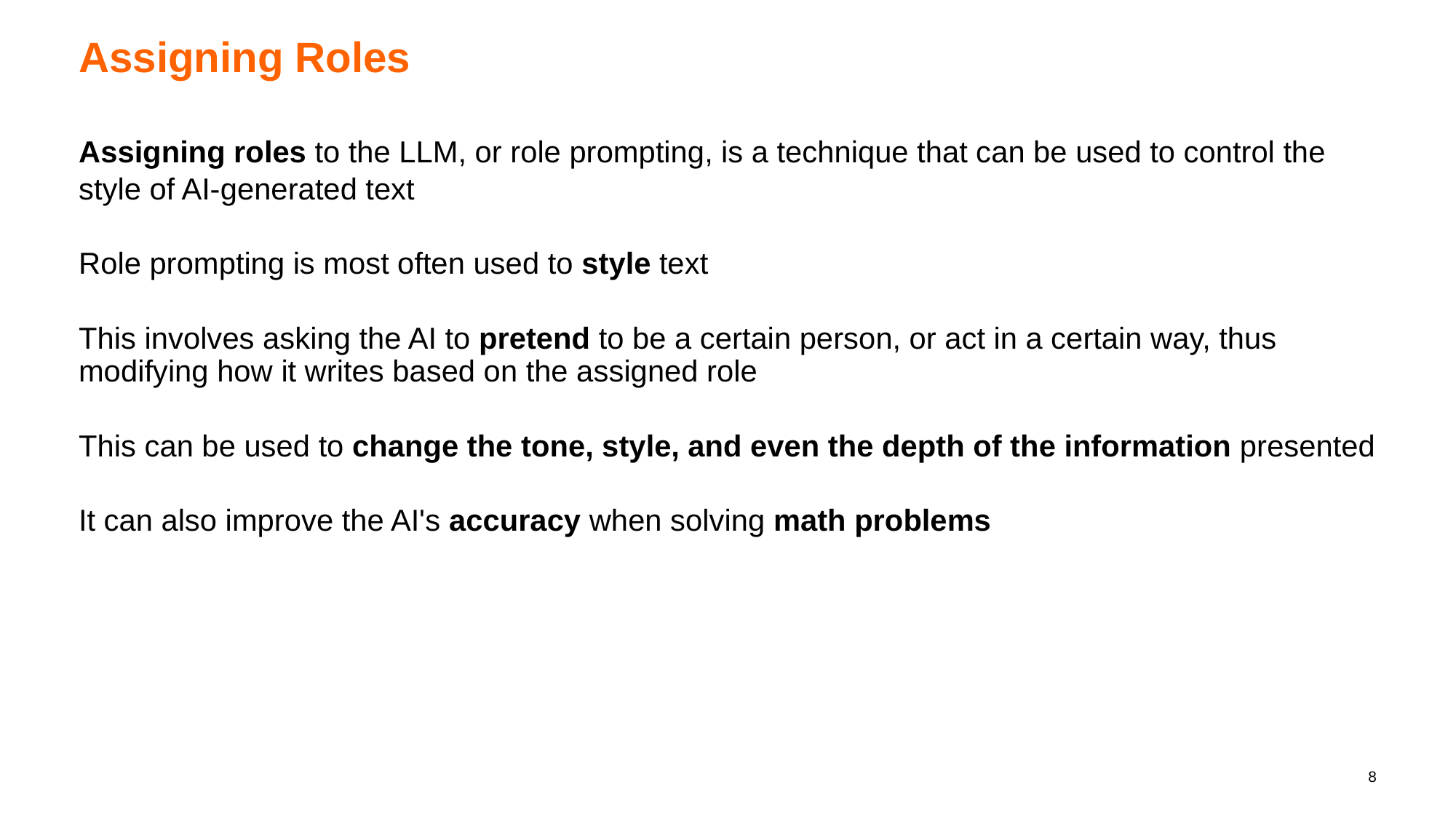

# Assigning Roles
Assigning roles to the LLM, or role prompting, is a technique that can be used to control the
style of AI-generated text

Role prompting is most often used to style text

This involves asking the AI to pretend to be a certain person, or act in a certain way, thus modifying how it writes based on the assigned role

This can be used to change the tone, style, and even the depth of the information presented

It can also improve the AI's accuracy when solving math problems
8